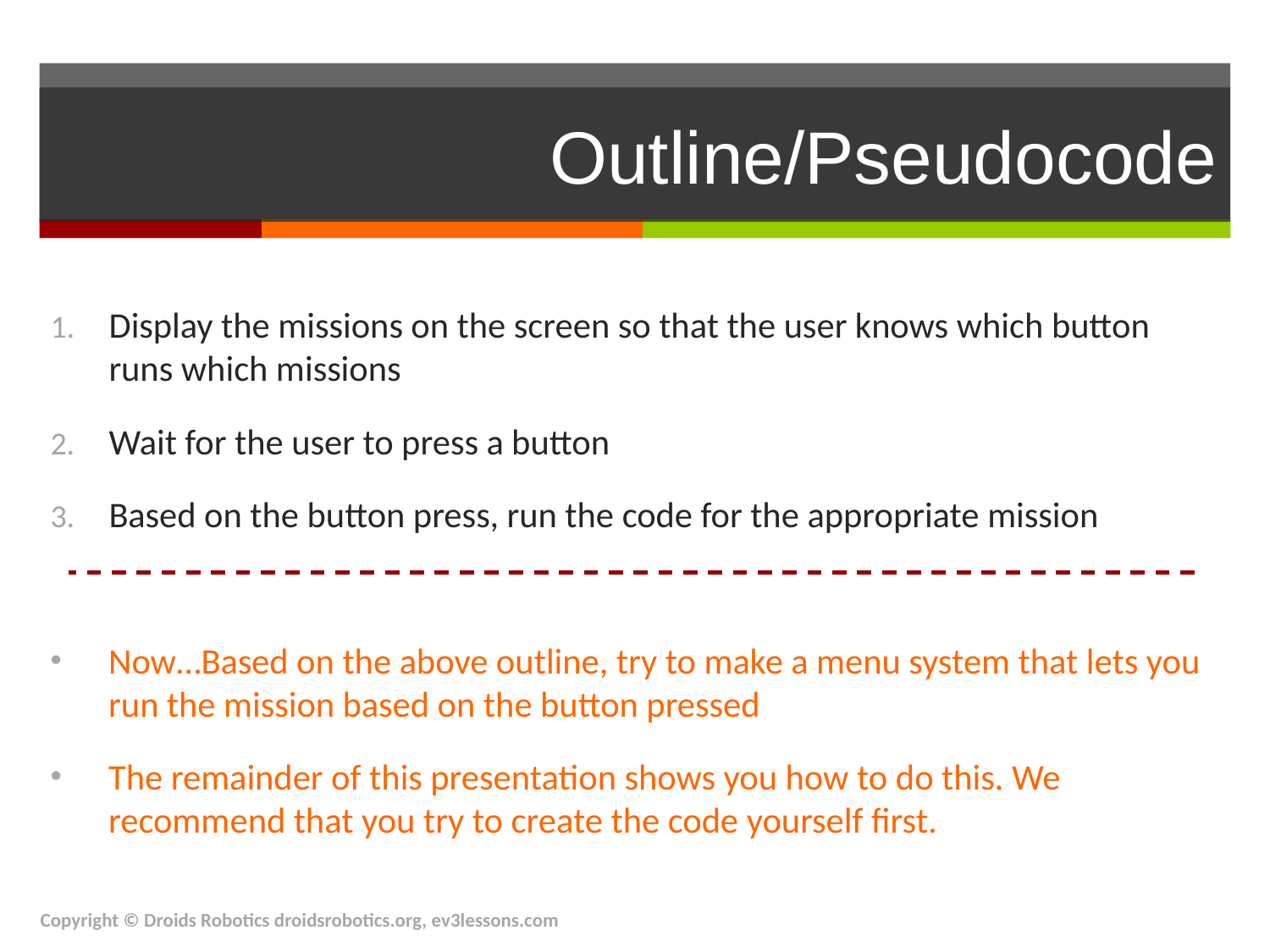

# Outline/Pseudocode
Display the missions on the screen so that the user knows which button runs which missions
Wait for the user to press a button
Based on the button press, run the code for the appropriate mission

Now…Based on the above outline, try to make a menu system that lets you run the mission based on the button pressed
The remainder of this presentation shows you how to do this. We recommend that you try to create the code yourself first.
Copyright © Droids Robotics droidsrobotics.org, ev3lessons.com